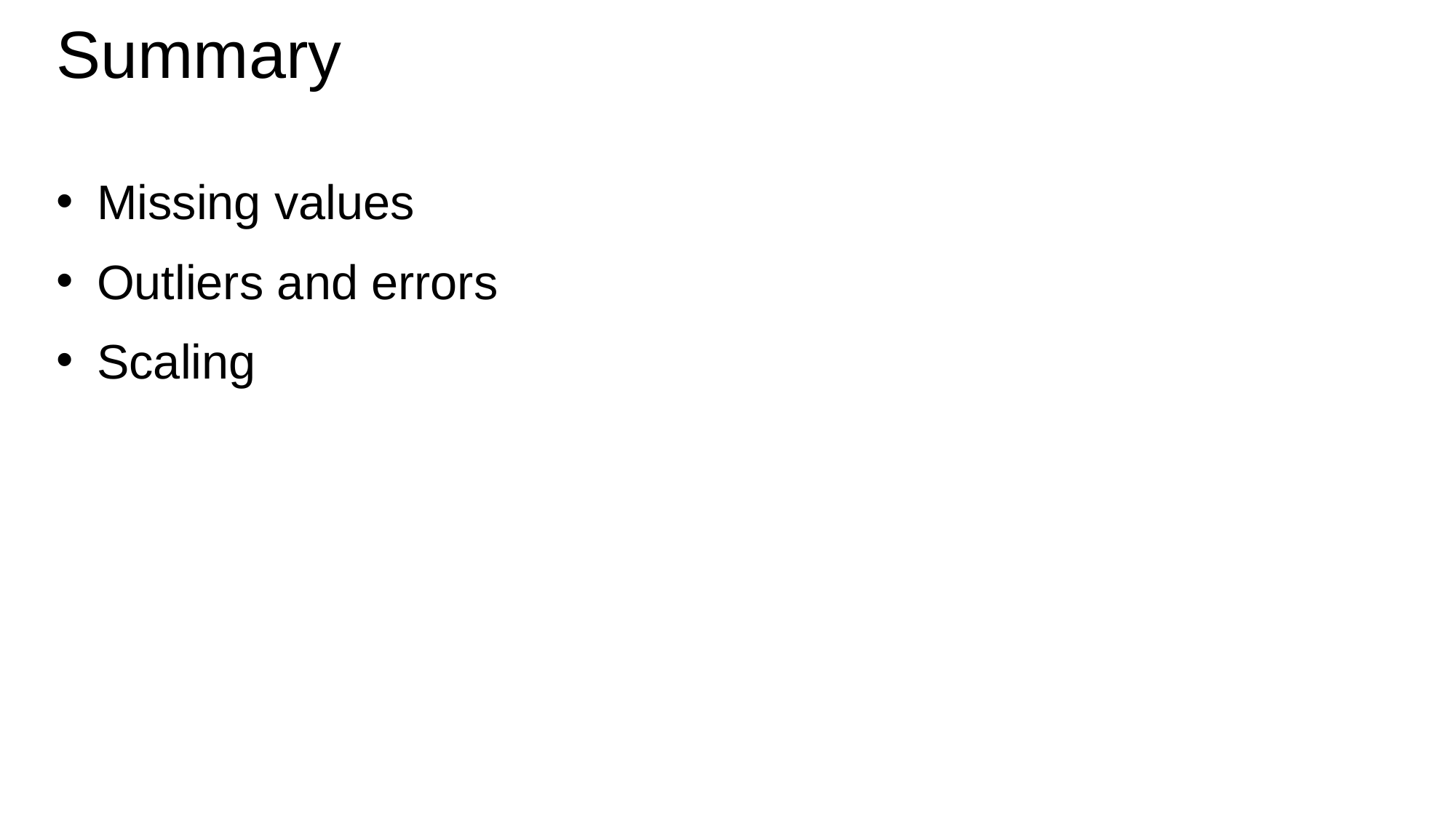

# Summary
Missing values
Outliers and errors
Scaling